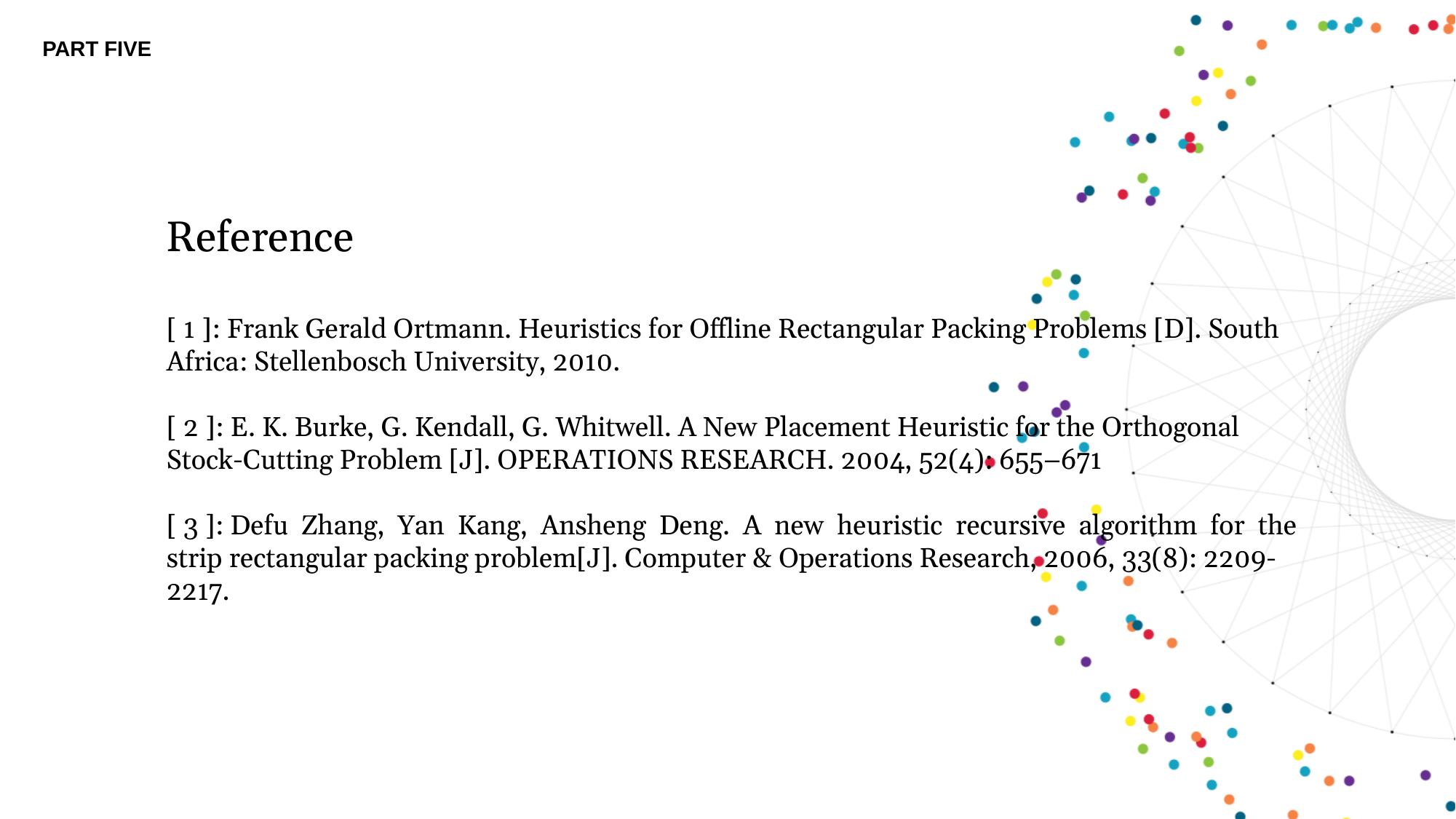

PART FIVE
Reference

[ 1 ]: Frank Gerald Ortmann. Heuristics for Offline Rectangular Packing Problems [D]. South Africa: Stellenbosch University, 2010.

[ 2 ]: E. K. Burke, G. Kendall, G. Whitwell. A New Placement Heuristic for the Orthogonal
Stock-Cutting Problem [J]. OPERATIONS RESEARCH. 2004, 52(4): 655–671

[ 3 ]: Defu  Zhang,  Yan  Kang,  Ansheng  Deng.  A  new  heuristic  recursive  algorithm  for  the  strip rectangular packing problem[J]. Computer & Operations Research, 2006, 33(8): 2209-2217.